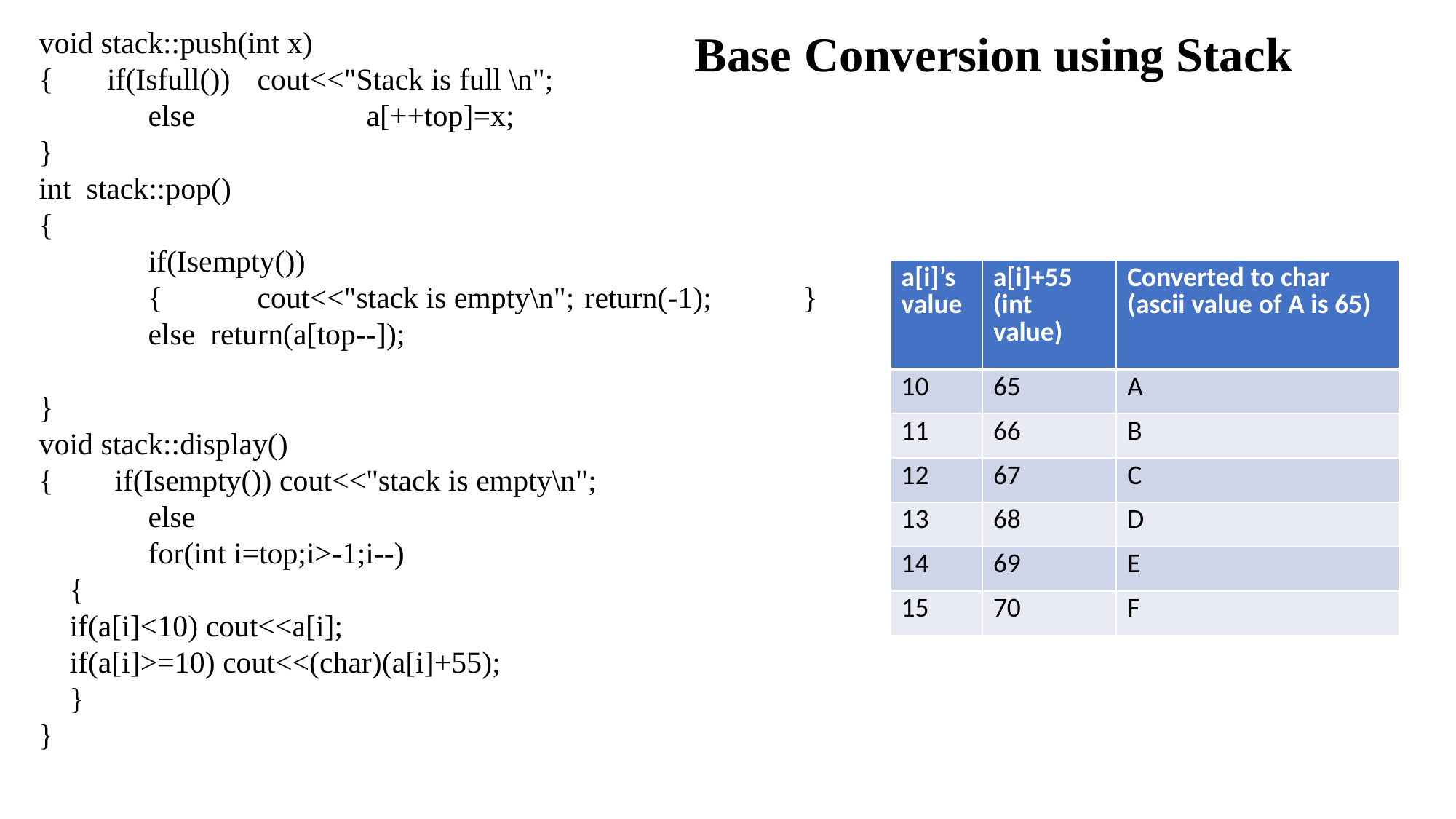

Base Conversion using Stack
void stack::push(int x)
{       if(Isfull())   	cout<<"Stack is full \n";
	else		a[++top]=x;
}
int  stack::pop()
{
	if(Isempty())
	{	cout<<"stack is empty\n";	return(-1);	}
	else  return(a[top--]);

}
void stack::display()
{        if(Isempty()) cout<<"stack is empty\n";
	else
	for(int i=top;i>-1;i--)
    {
    if(a[i]<10) cout<<a[i];
    if(a[i]>=10) cout<<(char)(a[i]+55);
    }
}

| a[i]’s value | a[i]+55 (int value) | Converted to char (ascii value of A is 65) |
| --- | --- | --- |
| 10 | 65 | A |
| 11 | 66 | B |
| 12 | 67 | C |
| 13 | 68 | D |
| 14 | 69 | E |
| 15 | 70 | F |